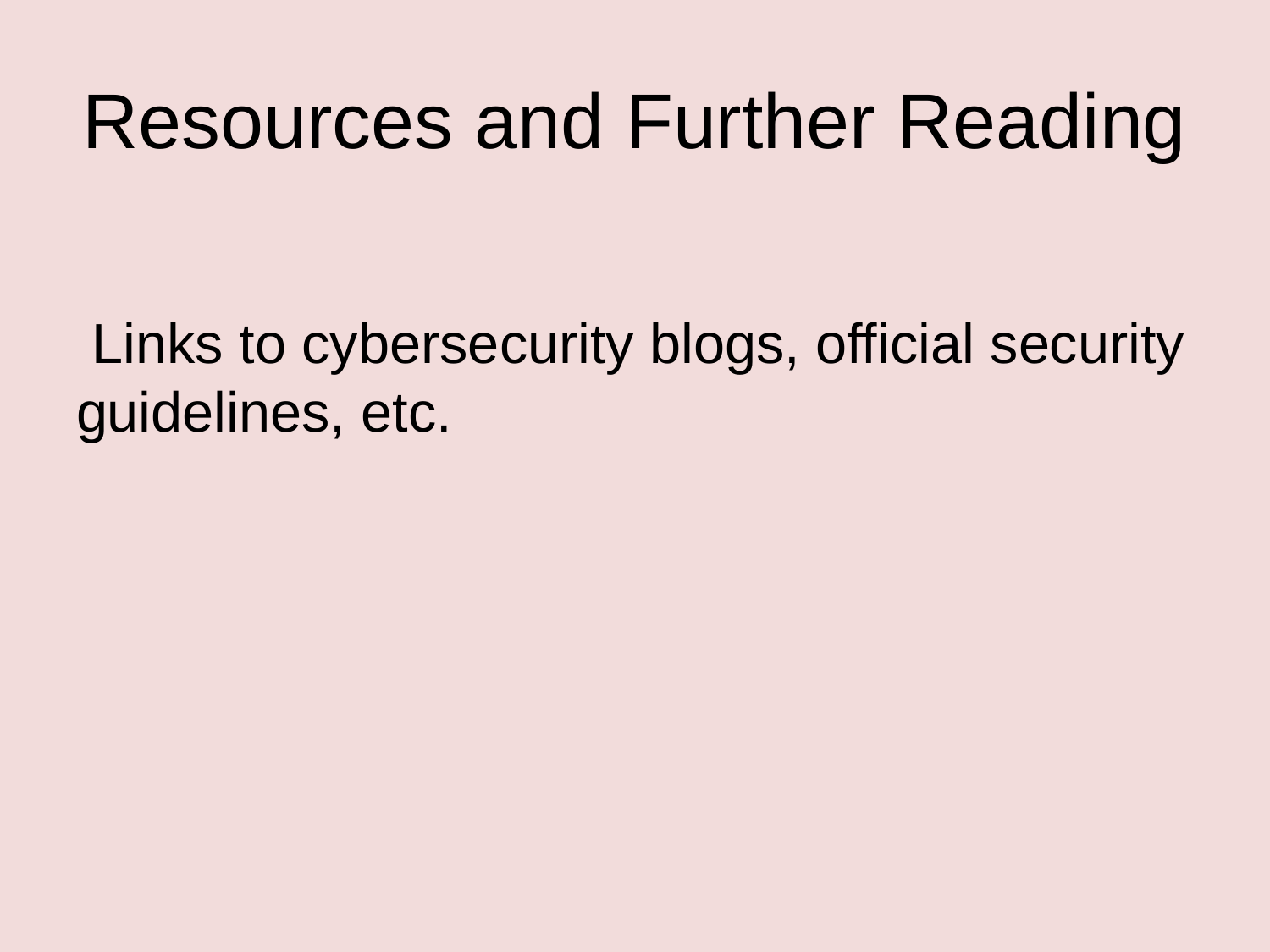

# Resources and Further Reading

 Links to cybersecurity blogs, official security guidelines, etc.